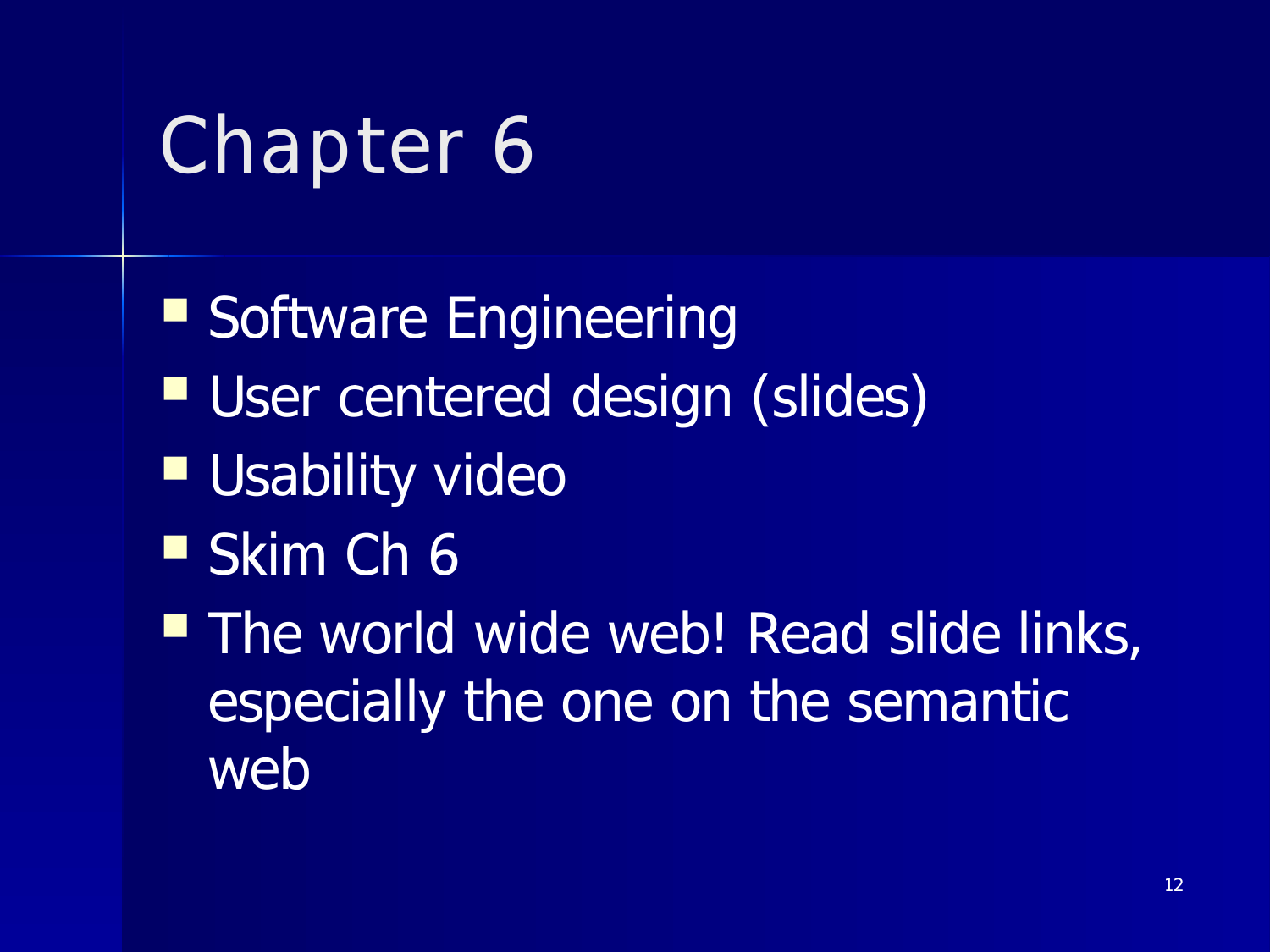

# Chapter 6
Software Engineering
User centered design (slides)
Usability video
Skim Ch 6
The world wide web! Read slide links, especially the one on the semantic web
12